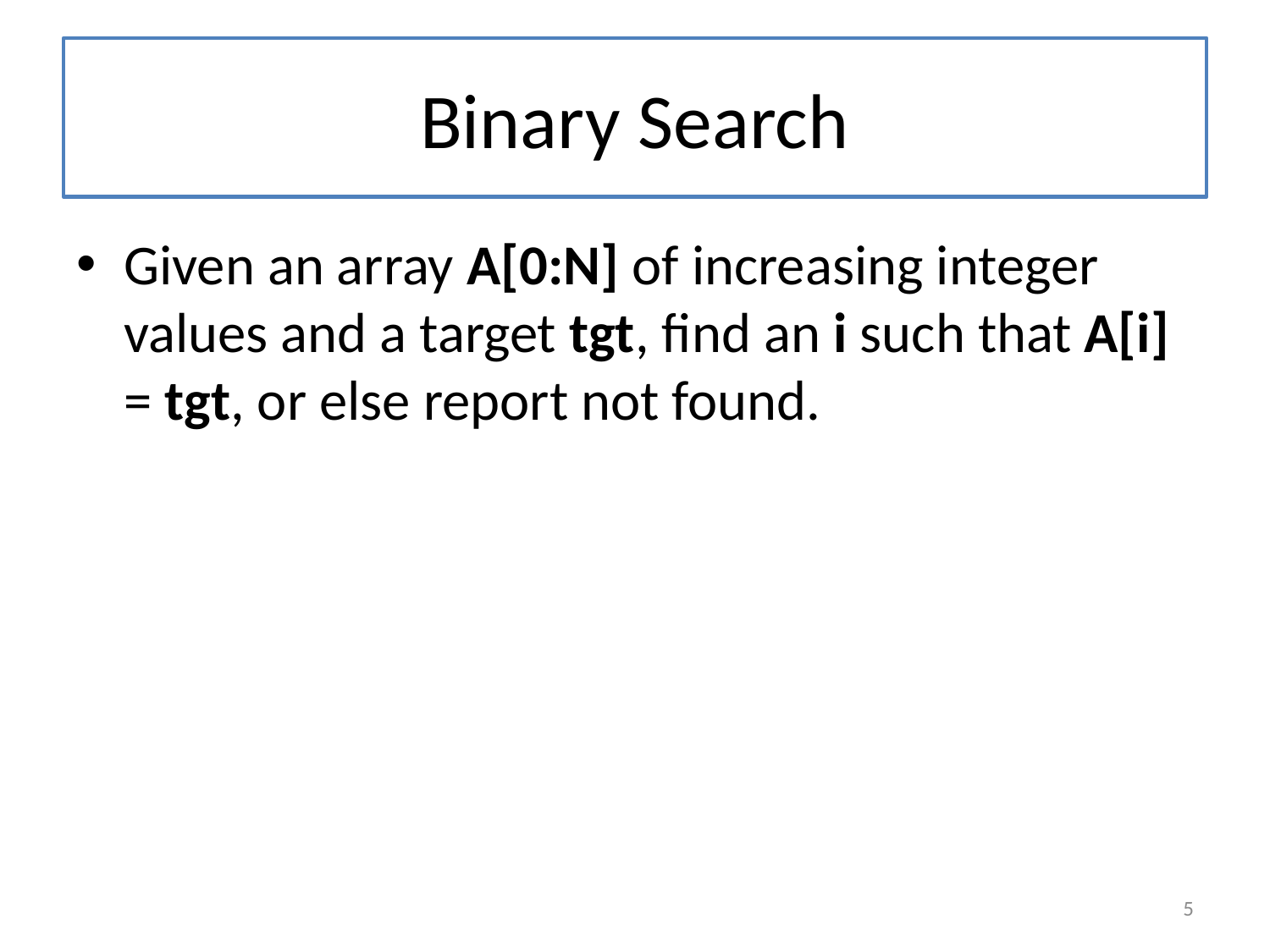

# Binary Search
Given an array A[0:N] of increasing integer values and a target tgt, find an i such that A[i] = tgt, or else report not found.
5